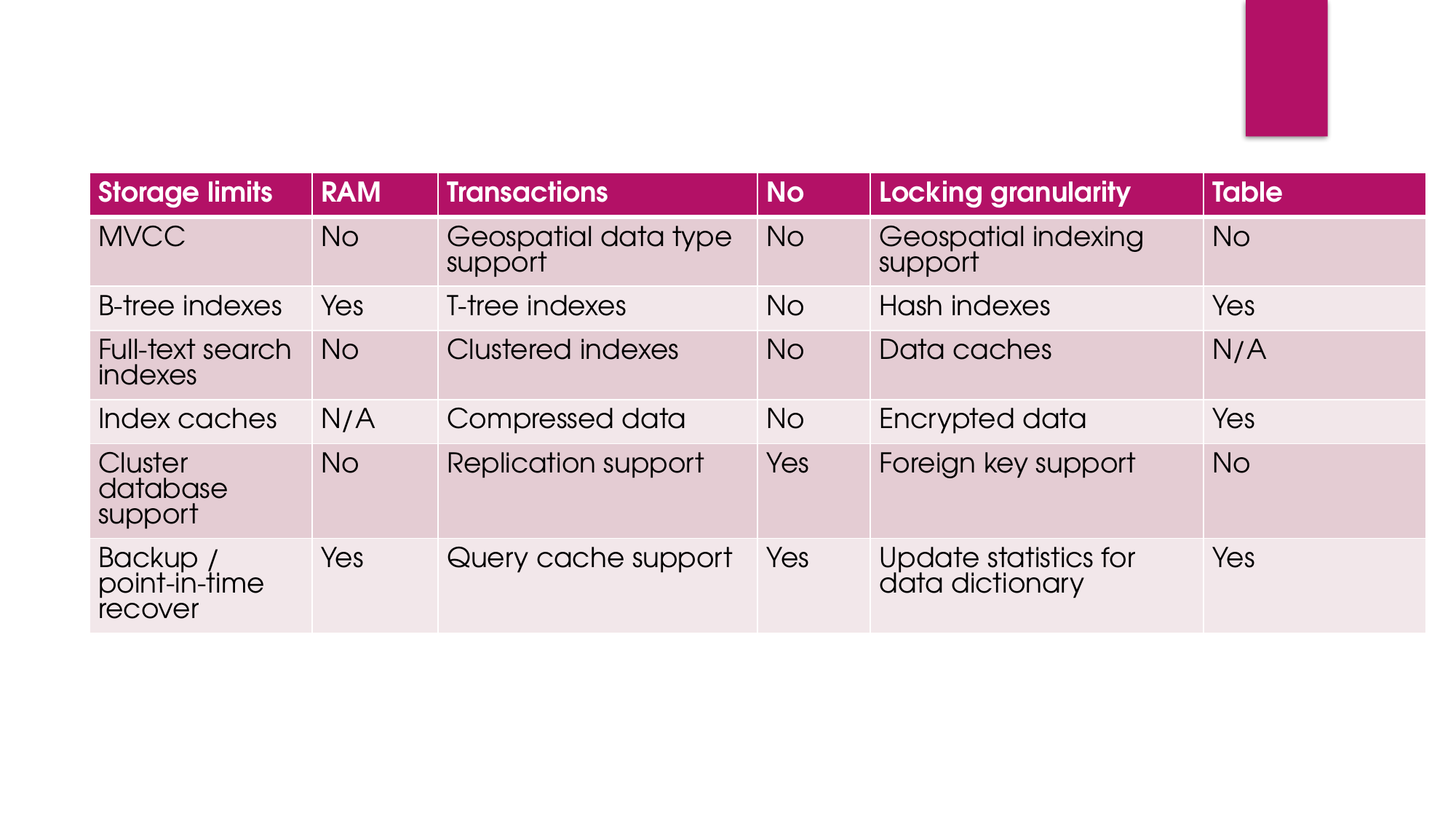

| Storage limits | RAM | Transactions | No | Locking granularity | Table |
| --- | --- | --- | --- | --- | --- |
| MVCC | No | Geospatial data type support | No | Geospatial indexing support | No |
| B-tree indexes | Yes | T-tree indexes | No | Hash indexes | Yes |
| Full-text search indexes | No | Clustered indexes | No | Data caches | N/A |
| Index caches | N/A | Compressed data | No | Encrypted data | Yes |
| Cluster database support | No | Replication support | Yes | Foreign key support | No |
| Backup / point-in-time recover | Yes | Query cache support | Yes | Update statistics for data dictionary | Yes |